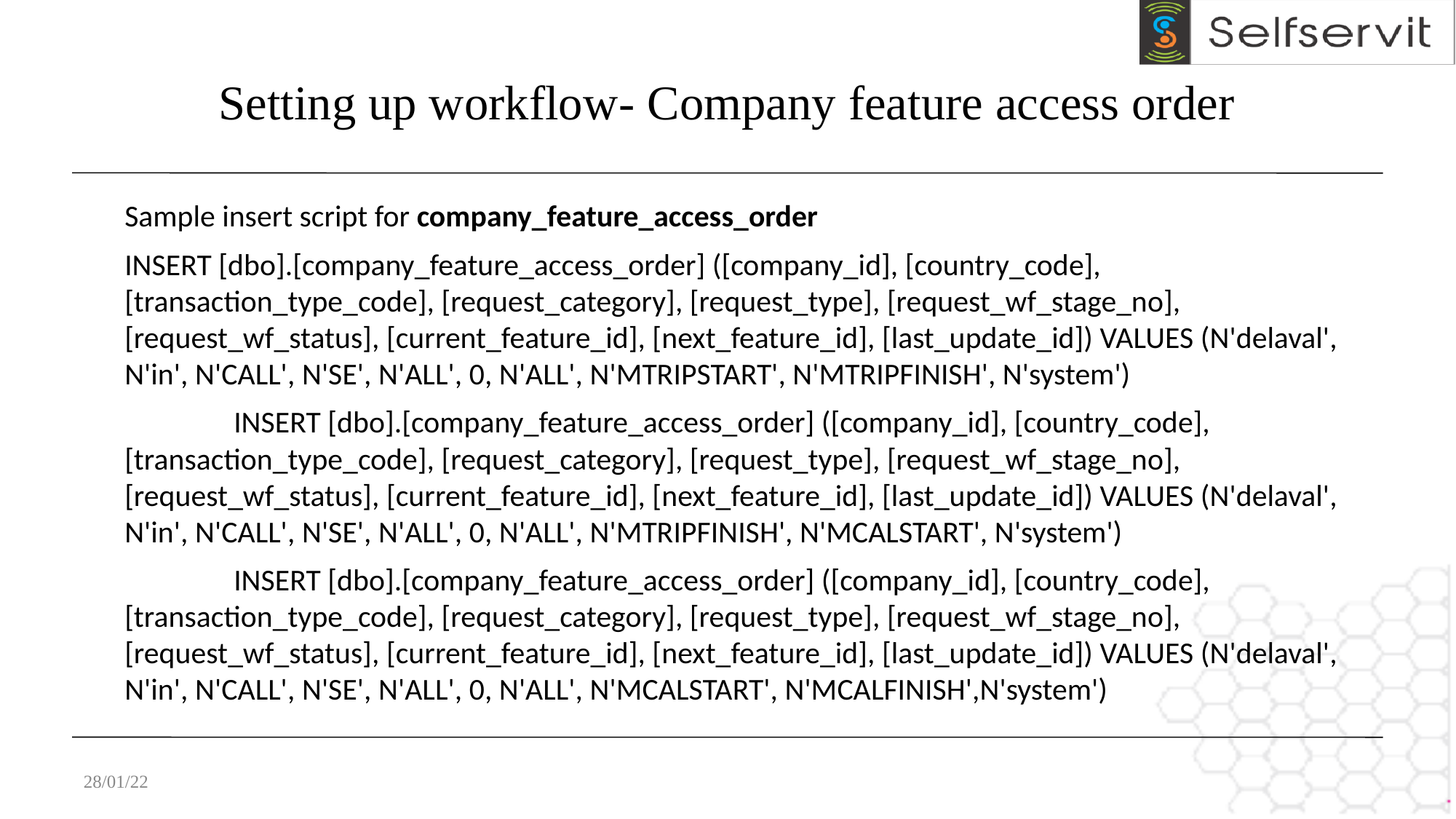

# Setting up workflow- Company feature access order

	Sample insert script for company_feature_access_order
	INSERT [dbo].[company_feature_access_order] ([company_id], [country_code], [transaction_type_code], [request_category], [request_type], [request_wf_stage_no], [request_wf_status], [current_feature_id], [next_feature_id], [last_update_id]) VALUES (N'delaval', N'in', N'CALL', N'SE', N'ALL', 0, N'ALL', N'MTRIPSTART', N'MTRIPFINISH', N'system')
		INSERT [dbo].[company_feature_access_order] ([company_id], [country_code], [transaction_type_code], [request_category], [request_type], [request_wf_stage_no], [request_wf_status], [current_feature_id], [next_feature_id], [last_update_id]) VALUES (N'delaval', N'in', N'CALL', N'SE', N'ALL', 0, N'ALL', N'MTRIPFINISH', N'MCALSTART', N'system')
		INSERT [dbo].[company_feature_access_order] ([company_id], [country_code], [transaction_type_code], [request_category], [request_type], [request_wf_stage_no], [request_wf_status], [current_feature_id], [next_feature_id], [last_update_id]) VALUES (N'delaval', N'in', N'CALL', N'SE', N'ALL', 0, N'ALL', N'MCALSTART', N'MCALFINISH',N'system')

28/01/22